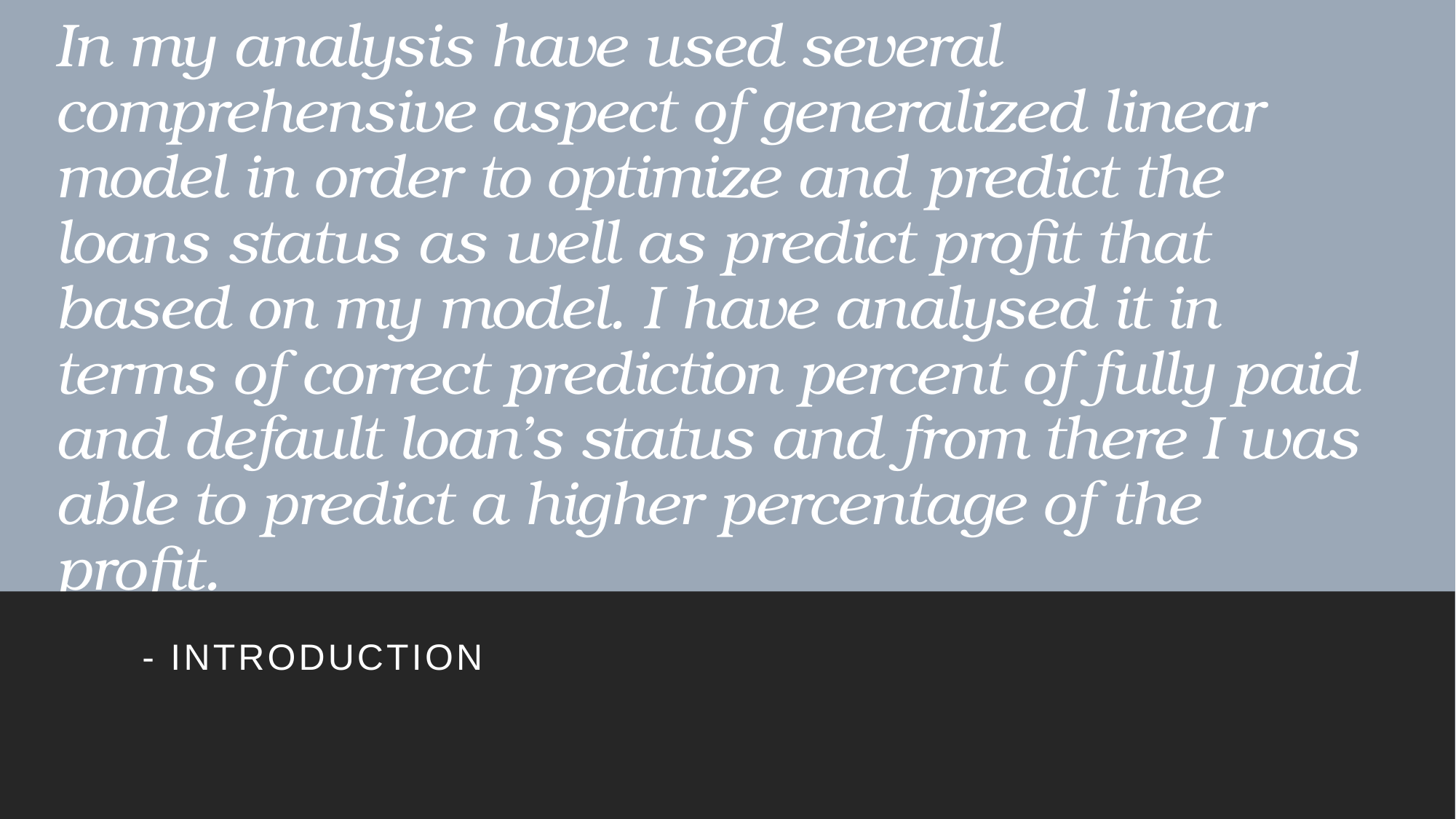

# In my analysis have used several comprehensive aspect of generalized linear model in order to optimize and predict the loans status as well as predict profit that based on my model. I have analysed it in terms of correct prediction percent of fully paid and default loan’s status and from there I was able to predict a higher percentage of the profit.

- Introduction